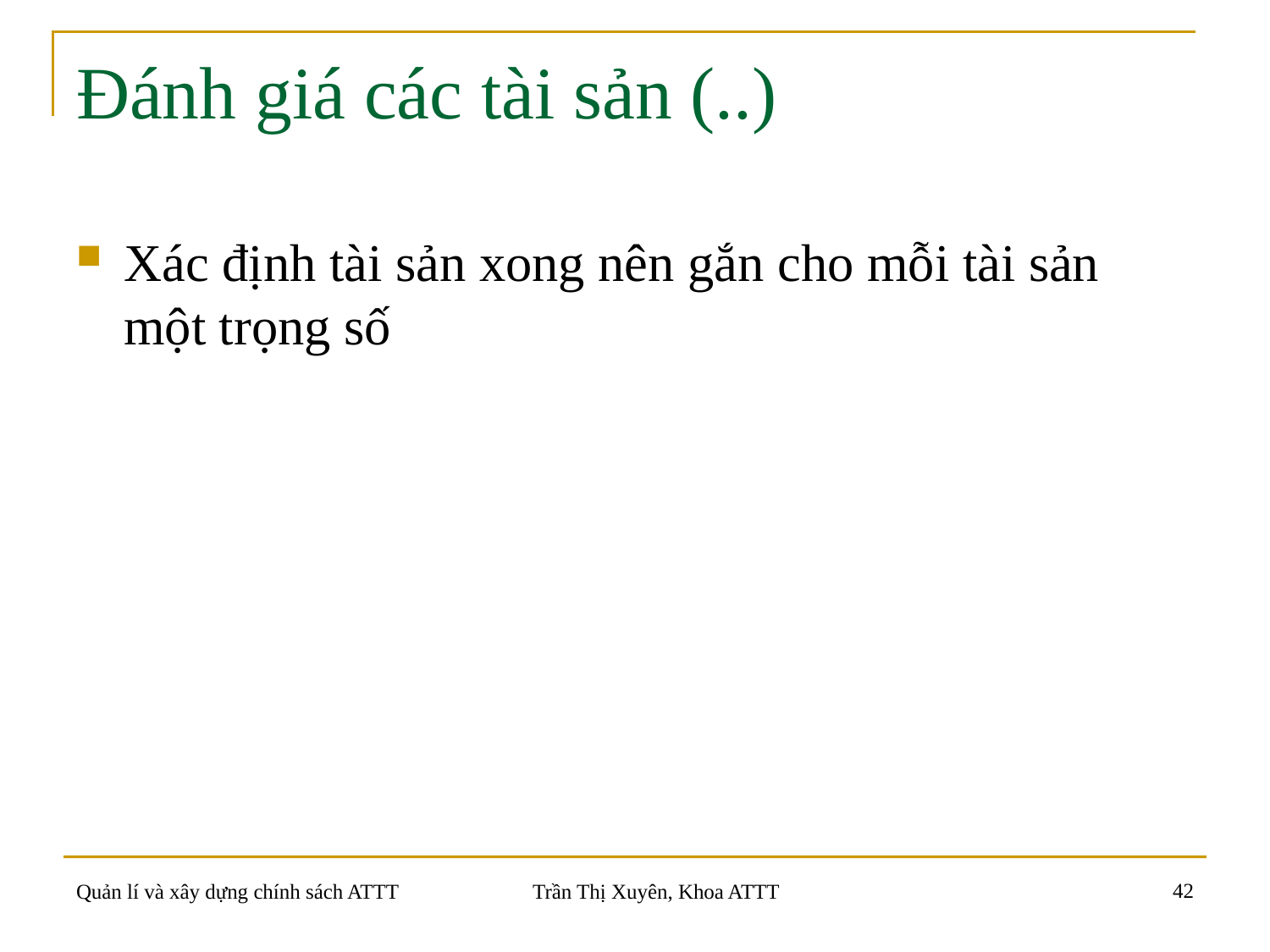

# Đánh giá các tài sản (..)
Xác định tài sản xong nên gắn cho mỗi tài sản một trọng số
42
Quản lí và xây dựng chính sách ATTT
Trần Thị Xuyên, Khoa ATTT